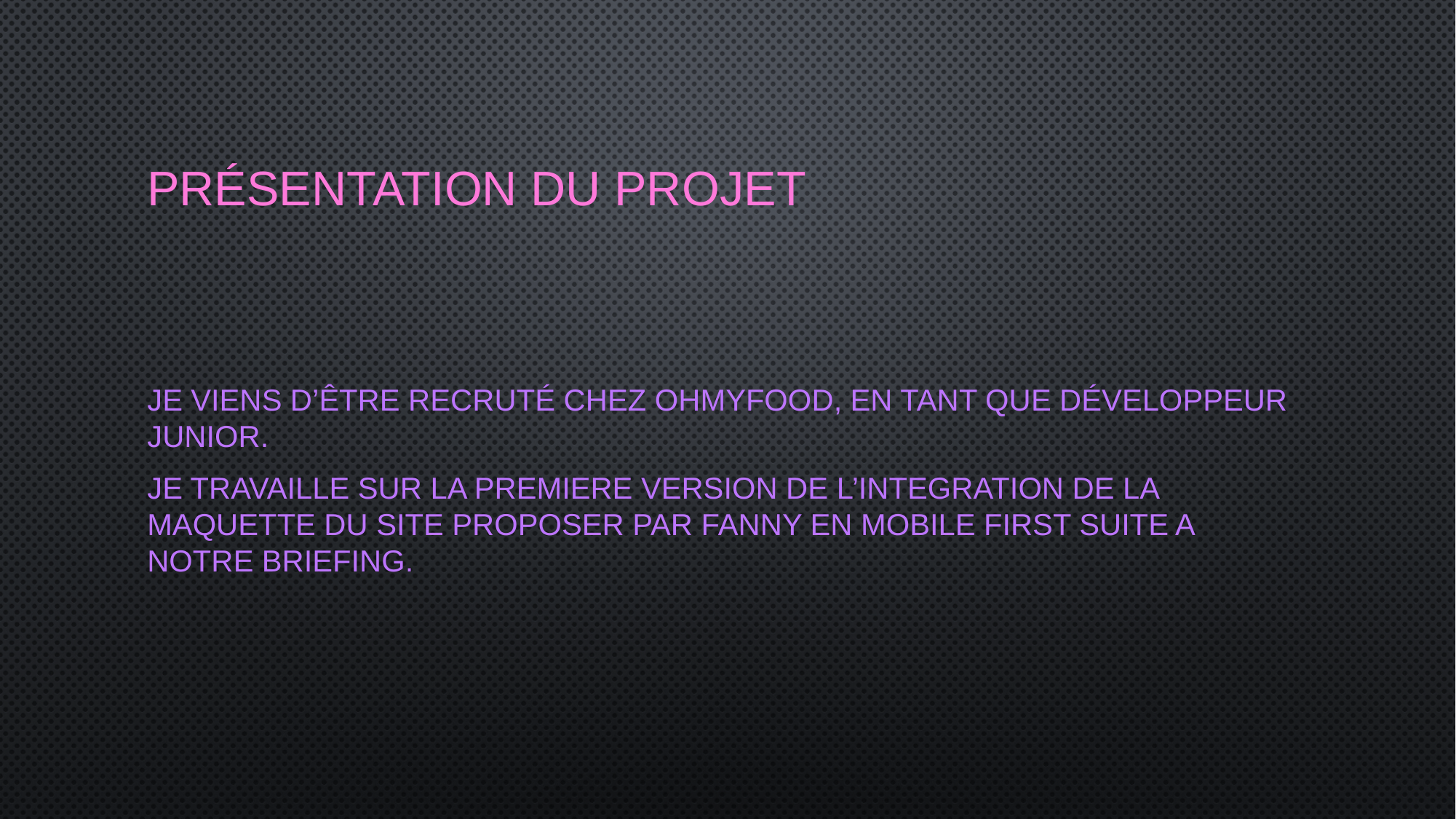

# Présentation du projet
Je viens d’être recruté chez Ohmyfood, en tant que développeur junior.
Je travaille sur la premiere version de l’integration de la maquette du site proposer par fanny en mobile first suite a notre briefing.